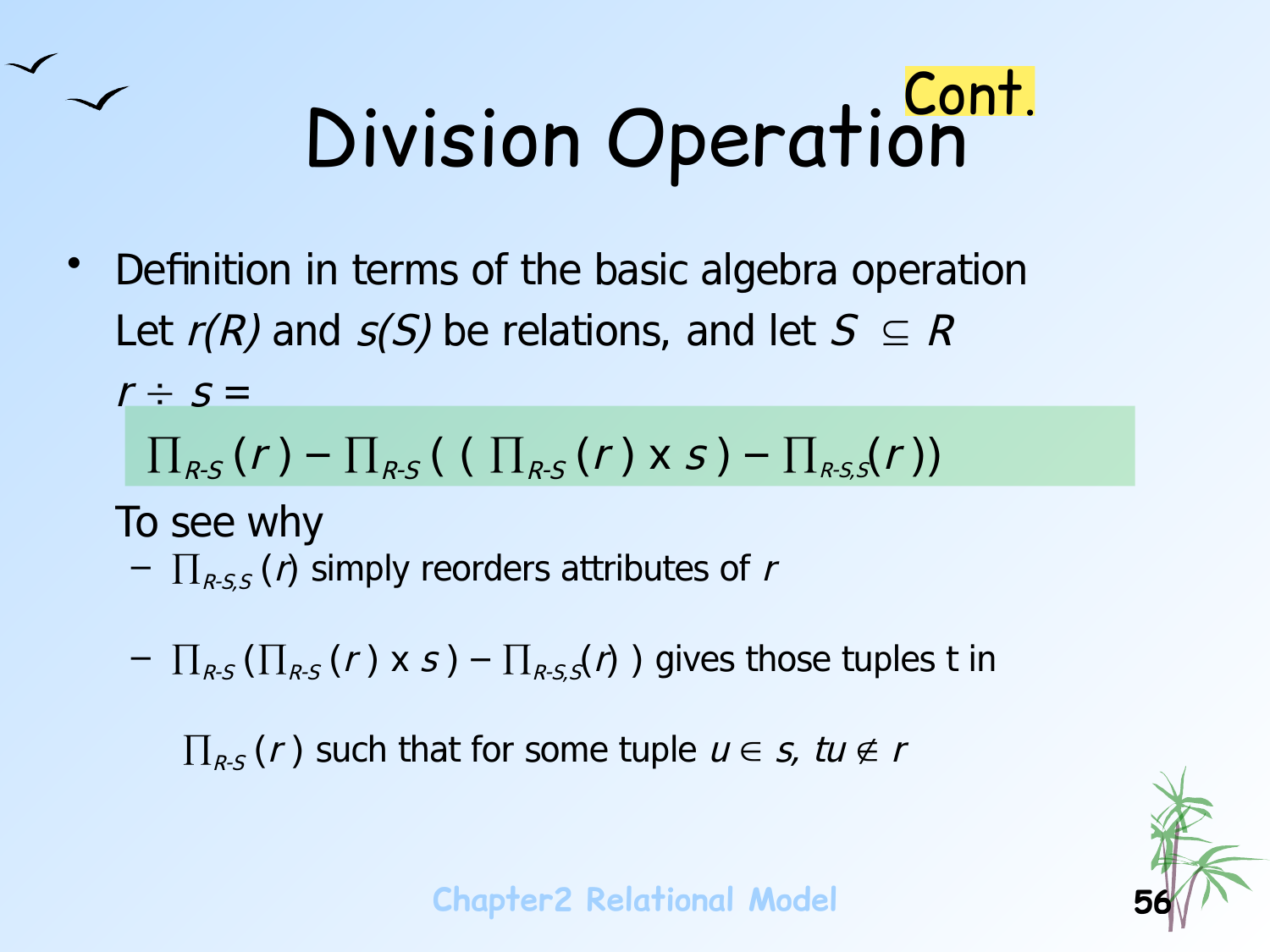

# Division Operation
Cont.
Definition in terms of the basic algebra operation
Let r(R) and s(S) be relations, and let S  ⊆ R
r ÷ s =
      ∏R-S (r ) – ∏R-S ( ( ∏R-S (r ) x s ) – ∏R-S,S(r ))
To see why
∏R-S,S (r) simply reorders attributes of r
∏R-S (∏R-S (r ) x s ) – ∏R-S,S(r) ) gives those tuples t in
 ∏R-S (r ) such that for some tuple u ∈ s, tu ∉ r

Chapter2 Relational Model
56